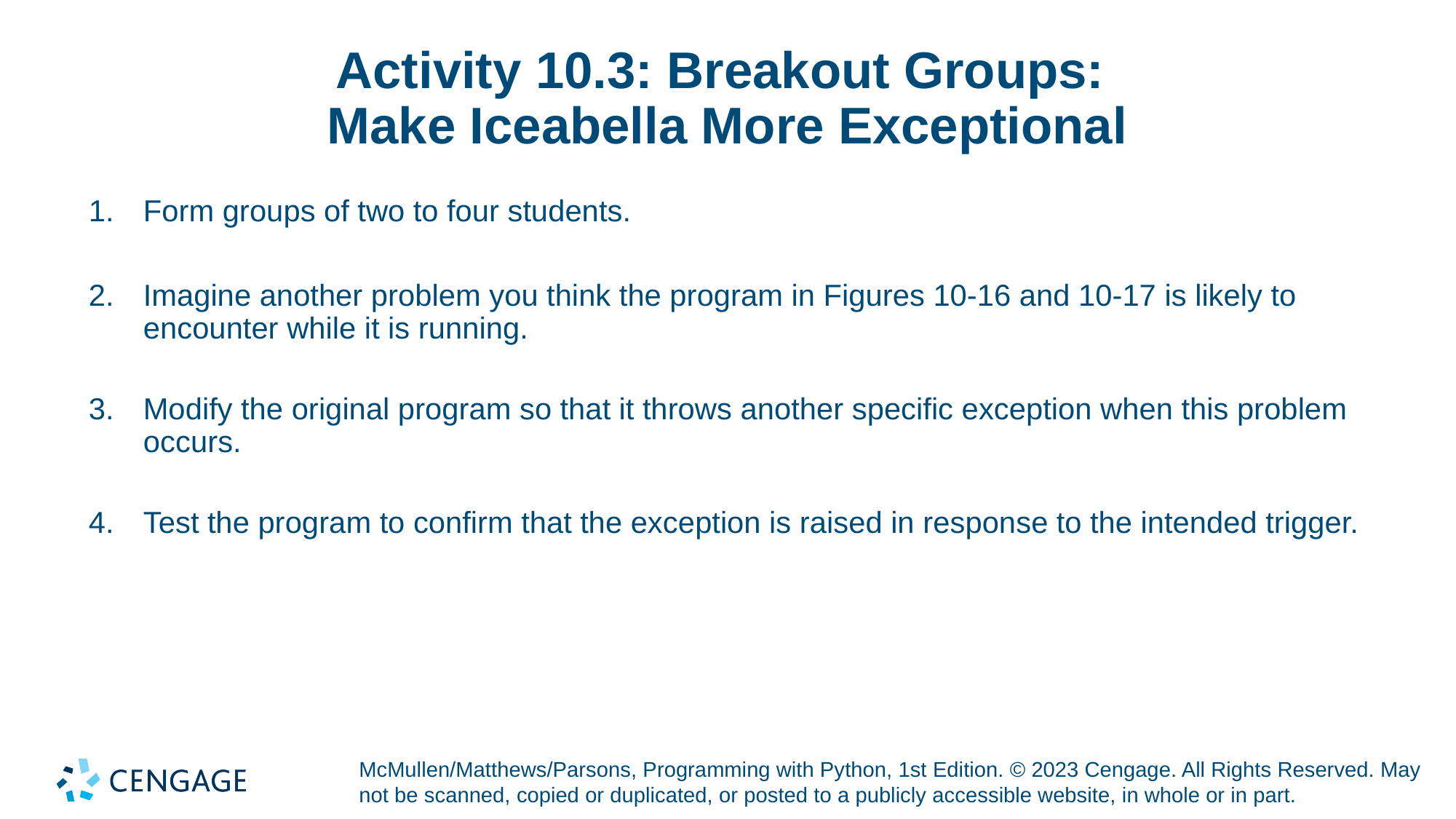

# Activity 10.3: Breakout Groups: Make Iceabella More Exceptional
Form groups of two to four students.
Imagine another problem you think the program in Figures 10-16 and 10-17 is likely to encounter while it is running.
Modify the original program so that it throws another specific exception when this problem occurs.
Test the program to confirm that the exception is raised in response to the intended trigger.